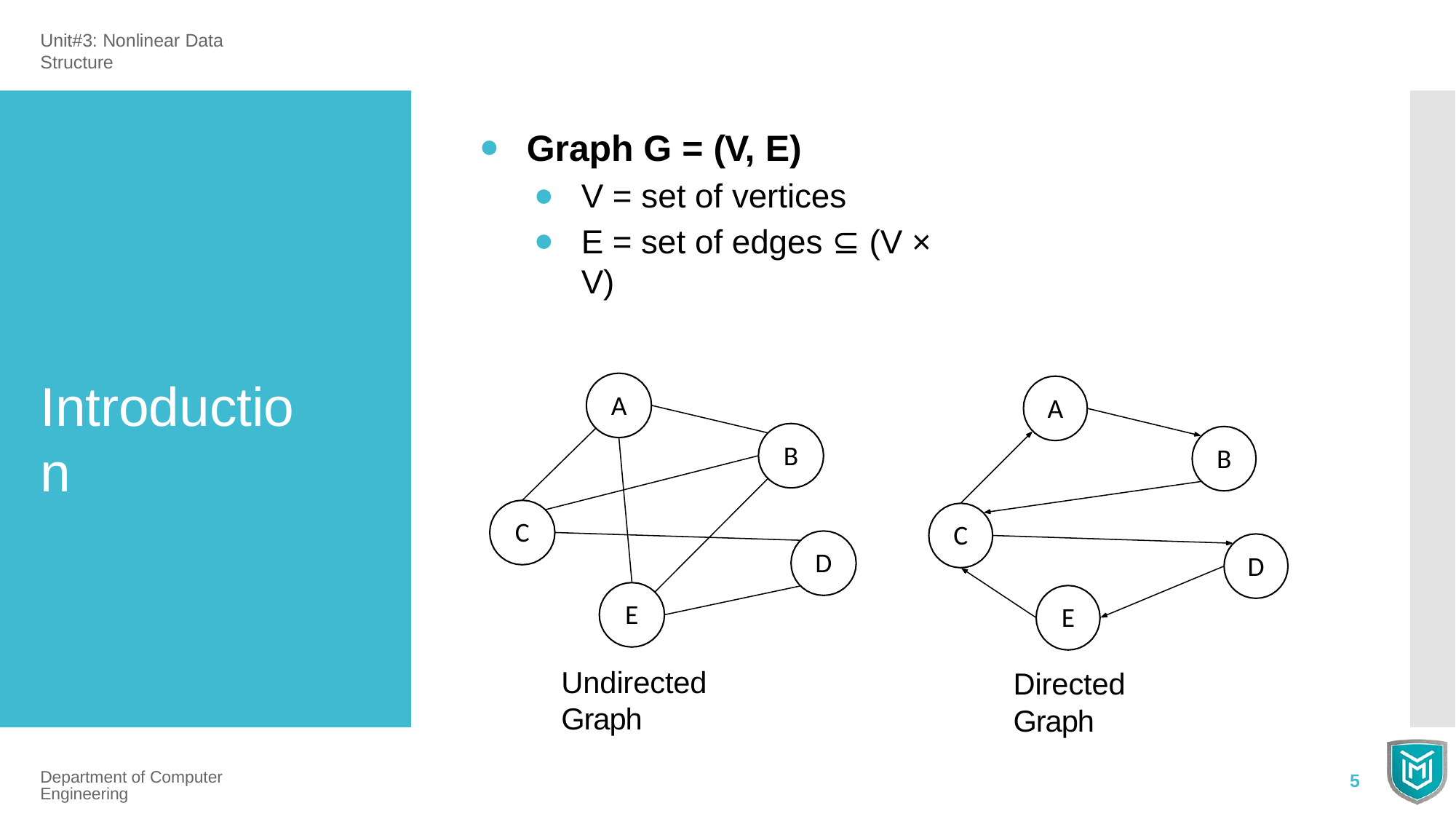

Unit#3: Nonlinear Data Structure
Graph G = (V, E)
V = set of vertices
E = set of edges ⊆ (V × V)
Introduction

A
A

B
B

C
C

D
D

E
E
Undirected Graph
Directed Graph
Department of Computer Engineering
5